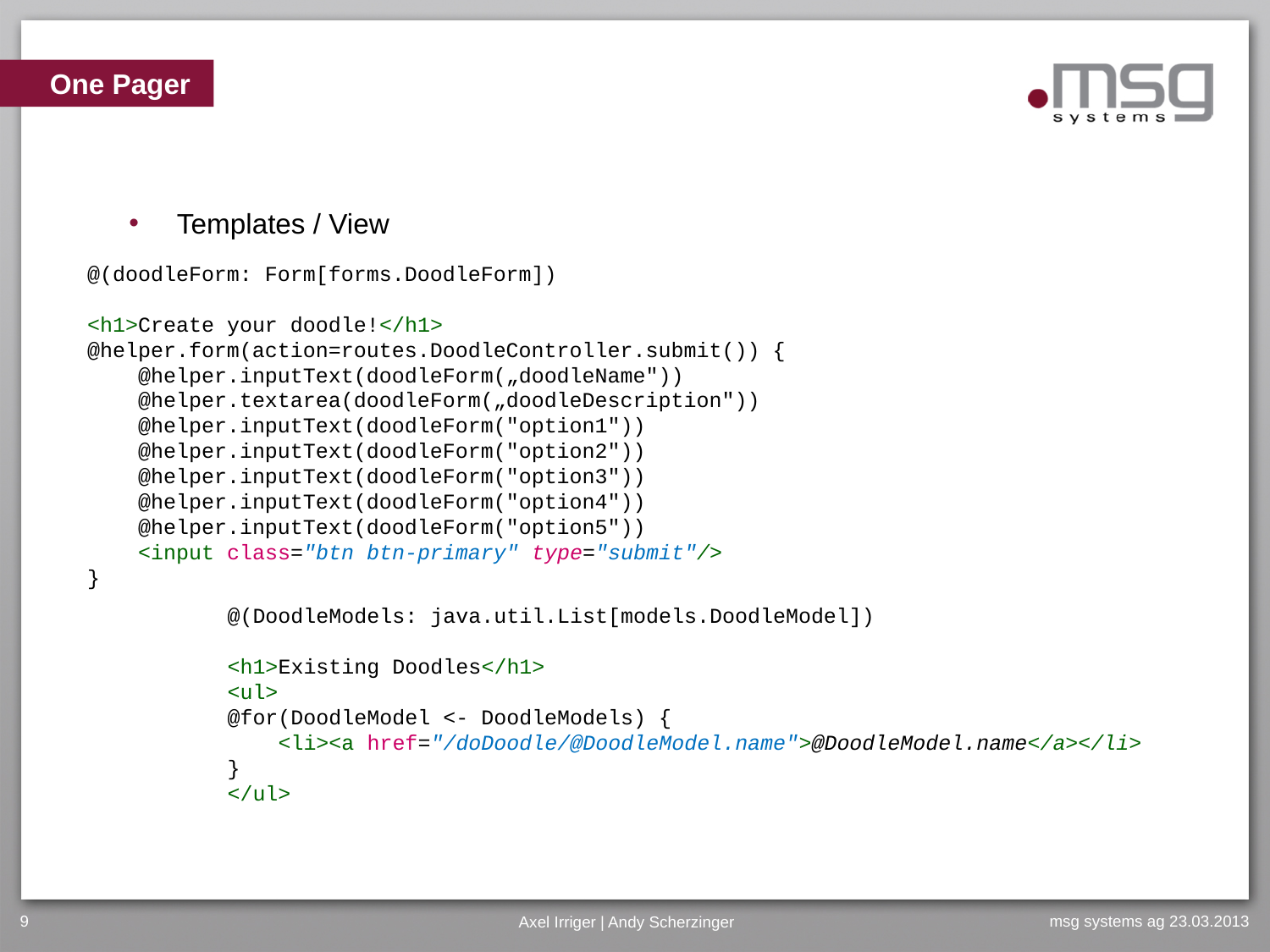

# One Pager
Templates / View
@(doodleForm: Form[forms.DoodleForm])

<h1>Create your doodle!</h1>
@helper.form(action=routes.DoodleController.submit()) {
    @helper.inputText(doodleForm(„doodleName"))
    @helper.textarea(doodleForm(„doodleDescription"))
    @helper.inputText(doodleForm("option1"))
    @helper.inputText(doodleForm("option2"))
    @helper.inputText(doodleForm("option3"))
    @helper.inputText(doodleForm("option4"))
    @helper.inputText(doodleForm("option5"))
    <input class="btn btn-primary" type="submit"/>
}
@(DoodleModels: java.util.List[models.DoodleModel])

<h1>Existing Doodles</h1>
<ul>
@for(DoodleModel <- DoodleModels) {
    <li><a href="/doDoodle/@DoodleModel.name">@DoodleModel.name</a></li>
}
</ul>
9
Axel Irriger | Andy Scherzinger
msg systems ag 23.03.2013